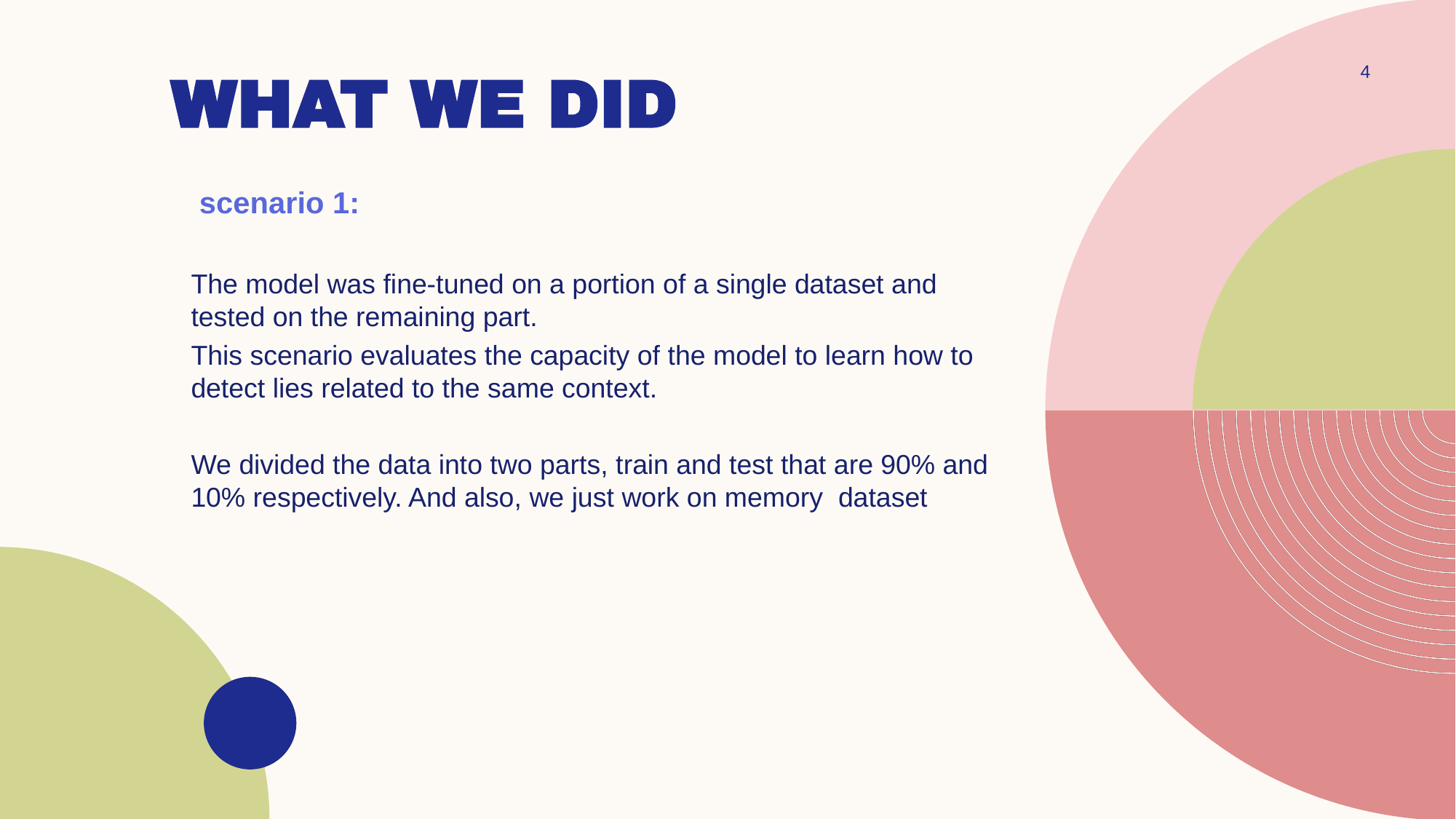

# What we did
4
 scenario 1:

The model was fine-tuned on a portion of a single dataset and tested on the remaining part.
This scenario evaluates the capacity of the model to learn how to detect lies related to the same context.

We divided the data into two parts, train and test that are 90% and 10% respectively. And also, we just work on memory  dataset